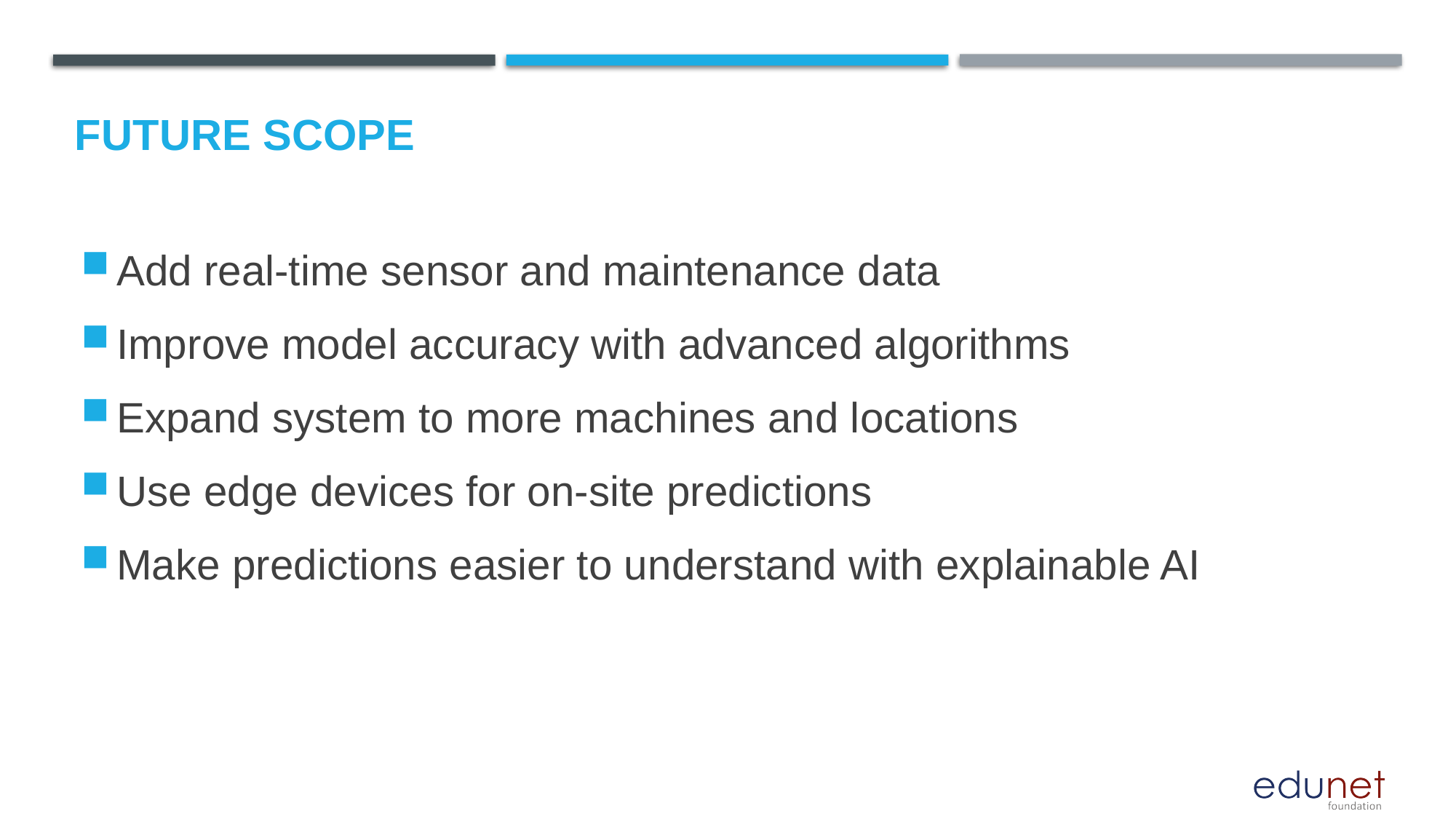

Future scope

Add real-time sensor and maintenance data
Improve model accuracy with advanced algorithms
Expand system to more machines and locations
Use edge devices for on-site predictions
Make predictions easier to understand with explainable AI